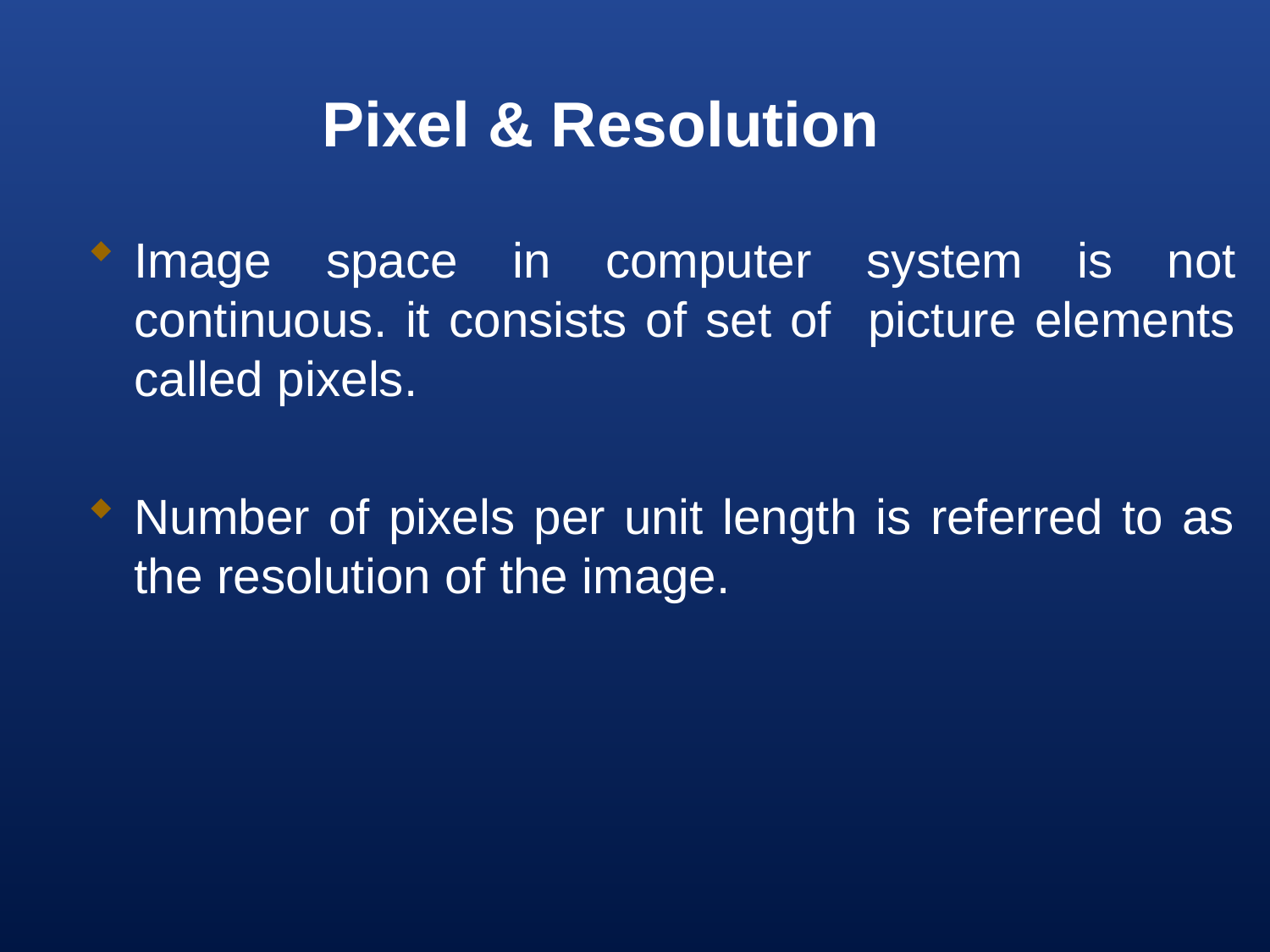

# Pixel & Resolution
Image space in computer system is not continuous. it consists of set of  picture elements called pixels.

Number of pixels per unit length is referred to as the resolution of the image.